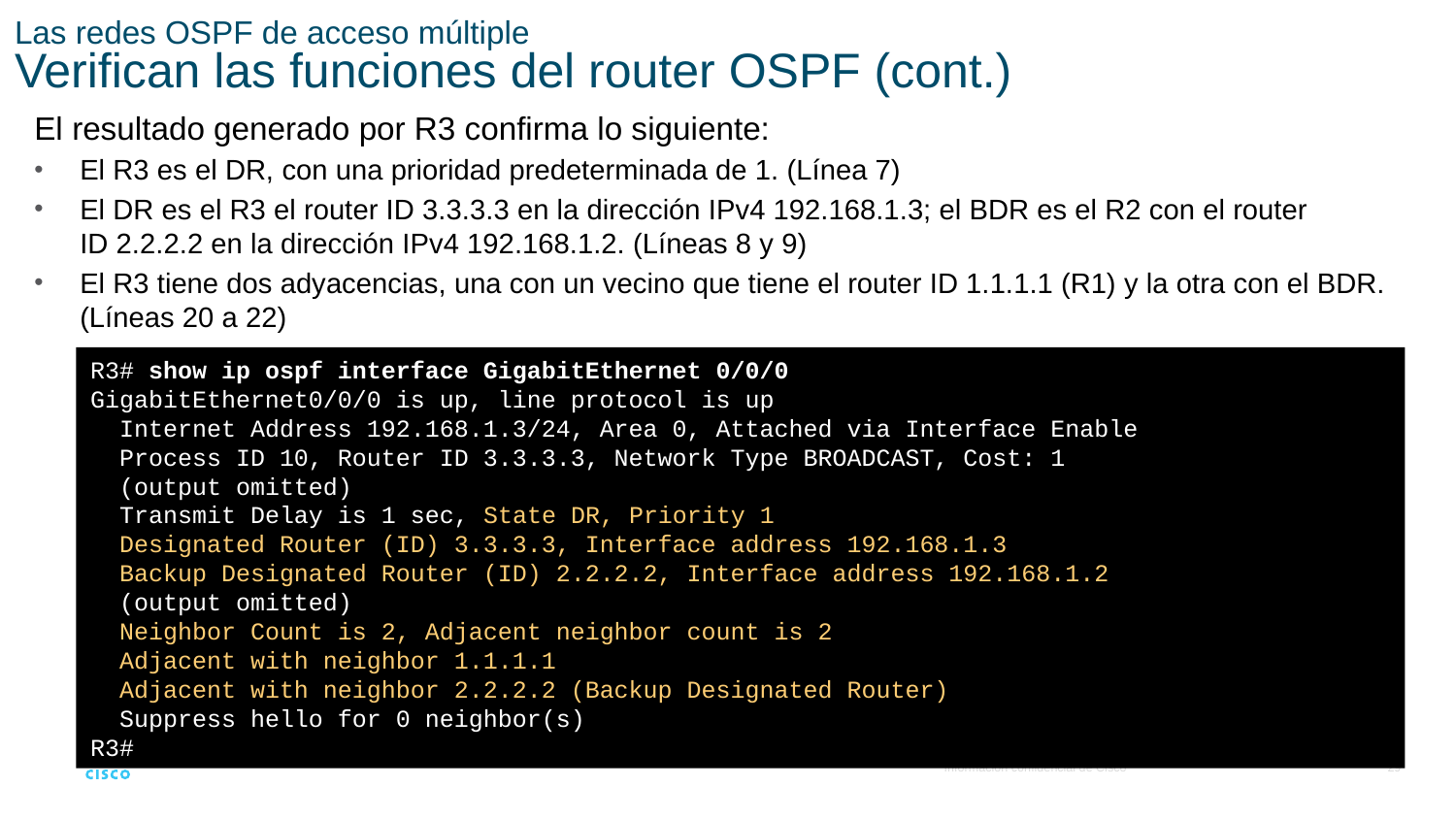

# Las redes OSPF de acceso múltiple Verifican las funciones del router OSPF (cont.)
El resultado generado por R3 confirma lo siguiente:
El R3 es el DR, con una prioridad predeterminada de 1. (Línea 7)
El DR es el R3 el router ID 3.3.3.3 en la dirección IPv4 192.168.1.3; el BDR es el R2 con el router ID 2.2.2.2 en la dirección IPv4 192.168.1.2. (Líneas 8 y 9)
El R3 tiene dos adyacencias, una con un vecino que tiene el router ID 1.1.1.1 (R1) y la otra con el BDR. (Líneas 20 a 22)

R3# show ip ospf interface GigabitEthernet 0/0/0
GigabitEthernet0/0/0 is up, line protocol is up
  Internet Address 192.168.1.3/24, Area 0, Attached via Interface Enable
  Process ID 10, Router ID 3.3.3.3, Network Type BROADCAST, Cost: 1
  (output omitted)
  Transmit Delay is 1 sec, State DR, Priority 1
  Designated Router (ID) 3.3.3.3, Interface address 192.168.1.3
  Backup Designated Router (ID) 2.2.2.2, Interface address 192.168.1.2
  (output omitted)
  Neighbor Count is 2, Adjacent neighbor count is 2
  Adjacent with neighbor 1.1.1.1
  Adjacent with neighbor 2.2.2.2 (Backup Designated Router)
  Suppress hello for 0 neighbor(s)
R3#